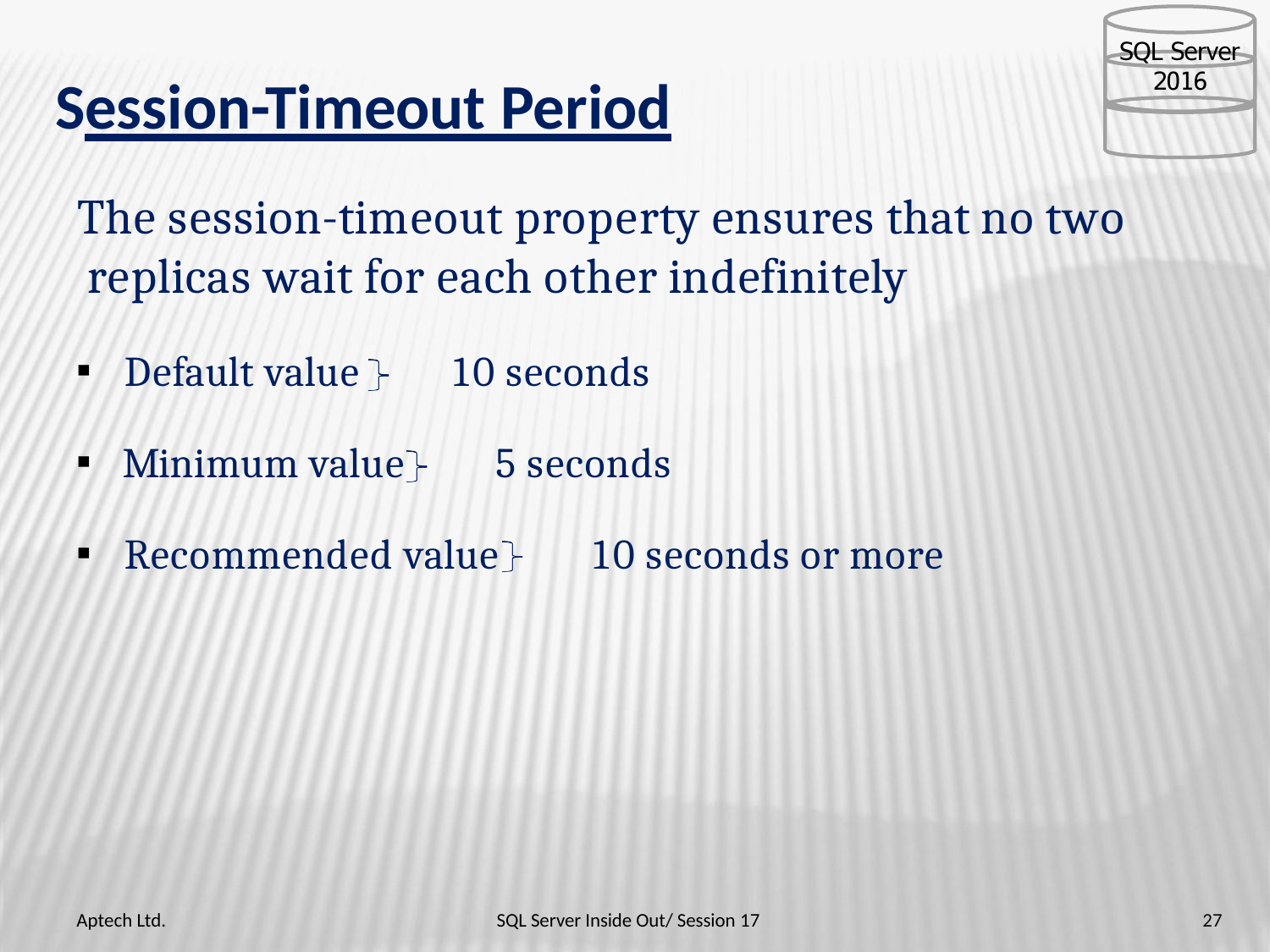

SQL Server

2016
# Session-Timeout Period

The session-timeout property ensures that no two  replicas wait for each other indefinitely
Default value	10 seconds
Minimum value	5 seconds
Recommended value	10 seconds or more

Aptech Ltd.
SQL Server Inside Out/ Session 17
27